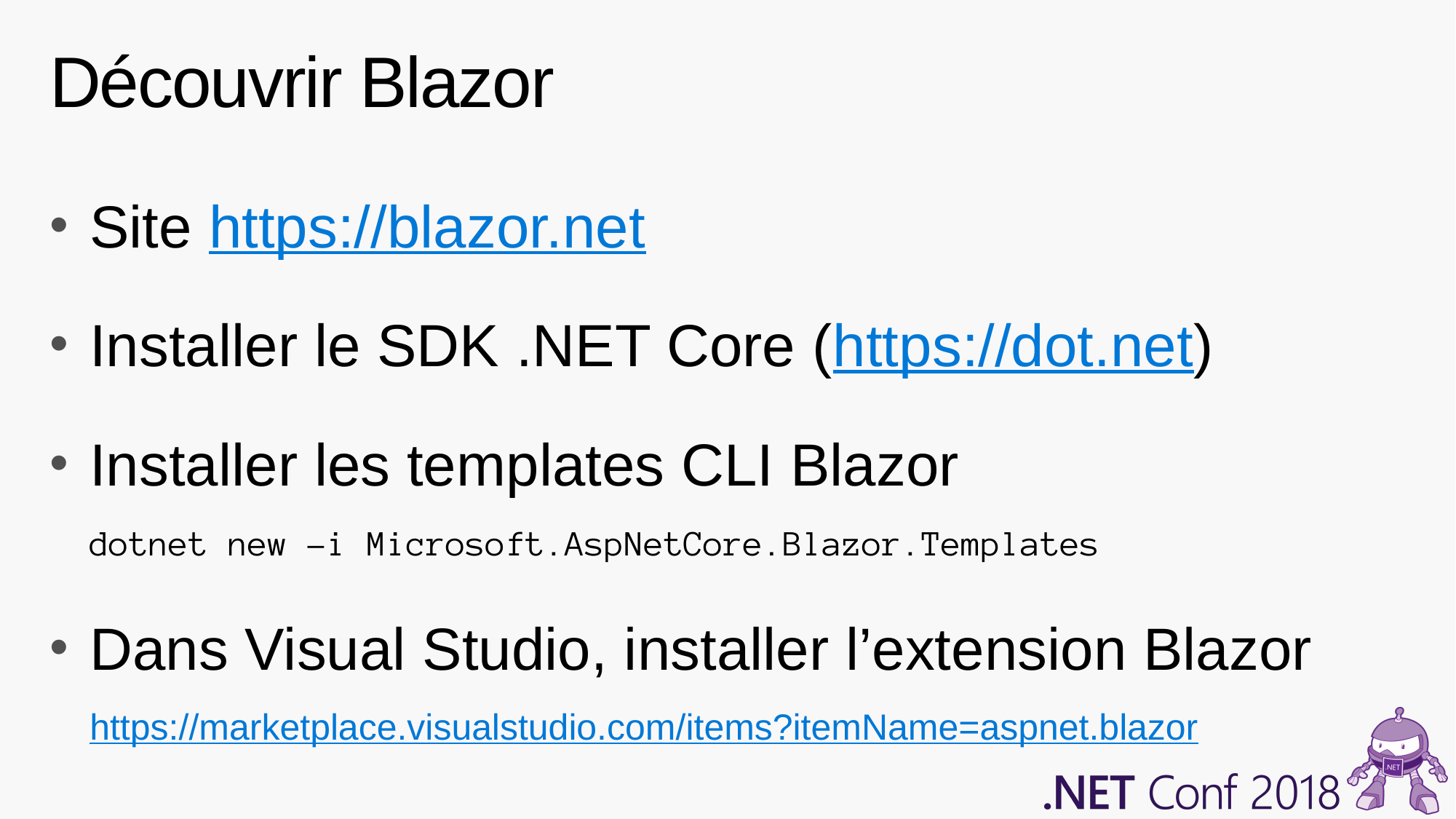

# Découvrir Blazor
Site https://blazor.net
Installer le SDK .NET Core (https://dot.net)
Installer les templates CLI Blazor
dotnet new -i Microsoft.AspNetCore.Blazor.Templates
Dans Visual Studio, installer l’extension Blazor
https://marketplace.visualstudio.com/items?itemName=aspnet.blazor